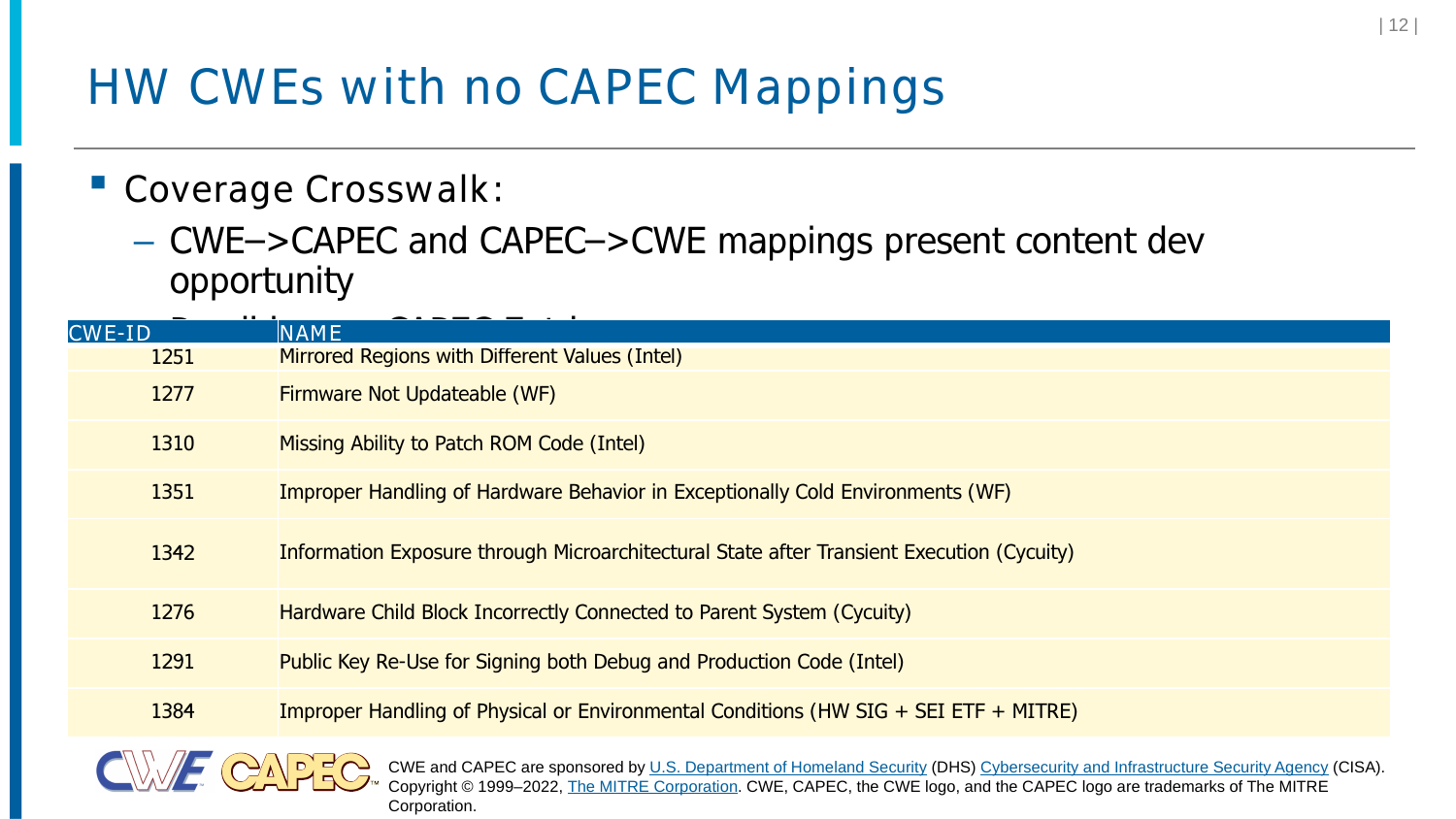

| 12 |
# HW CWEs with no CAPEC Mappings
Coverage Crosswalk:
CWE–>CAPEC and CAPEC–>CWE mappings present content dev opportunity
Possible new CAPEC Entries:

| CWE-ID | NAME |
| --- | --- |
| 1251 | Mirrored Regions with Different Values (Intel) |
| 1277 | Firmware Not Updateable (WF) |
| 1310 | Missing Ability to Patch ROM Code (Intel) |
| 1351 | Improper Handling of Hardware Behavior in Exceptionally Cold Environments (WF) |
| 1342 | Information Exposure through Microarchitectural State after Transient Execution (Cycuity) |
| 1276 | Hardware Child Block Incorrectly Connected to Parent System (Cycuity) |
| 1291 | Public Key Re-Use for Signing both Debug and Production Code (Intel) |
| 1384 | Improper Handling of Physical or Environmental Conditions (HW SIG + SEI ETF + MITRE) |